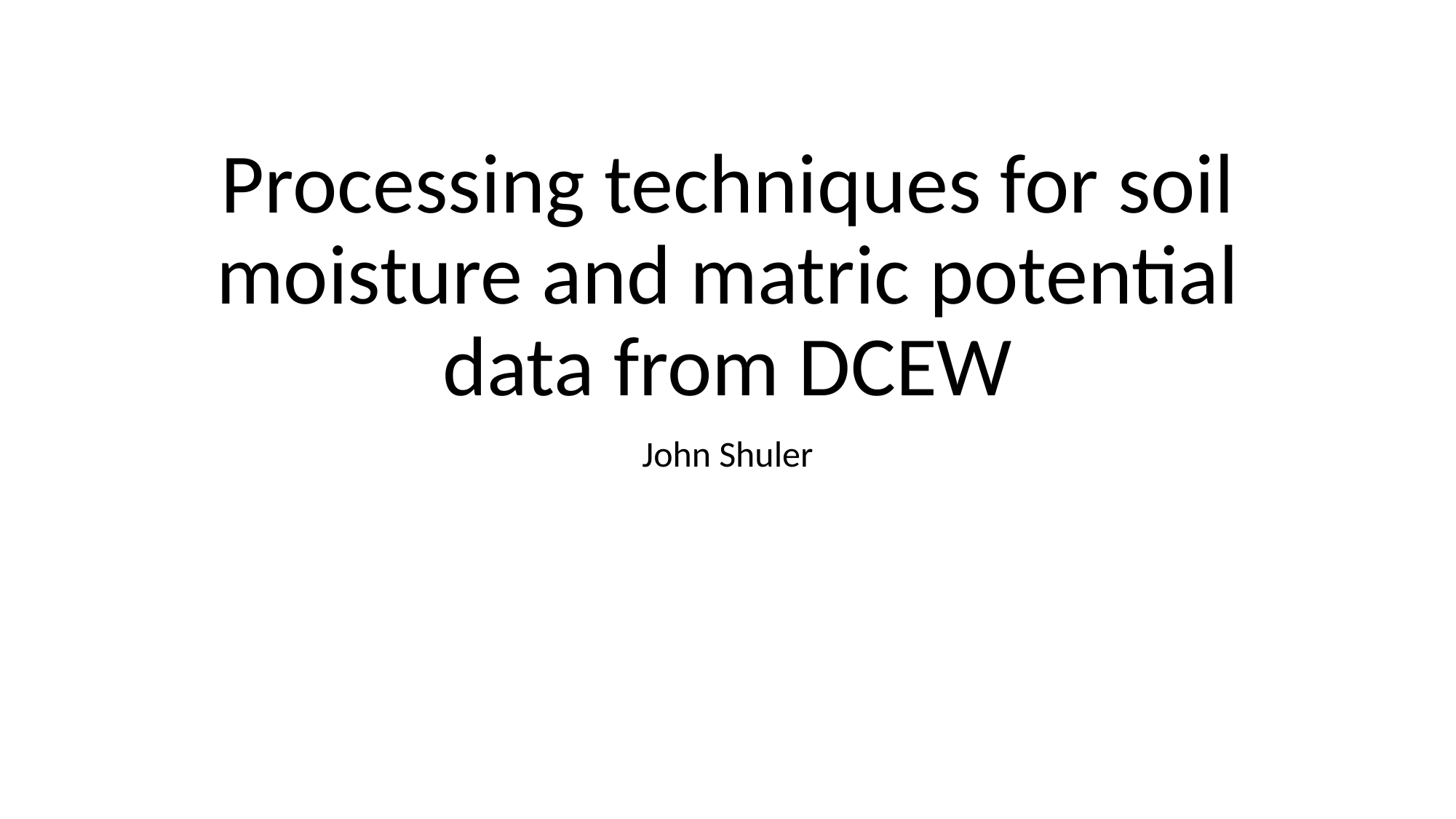

# Processing techniques for soil moisture and matric potential data from DCEW
John Shuler